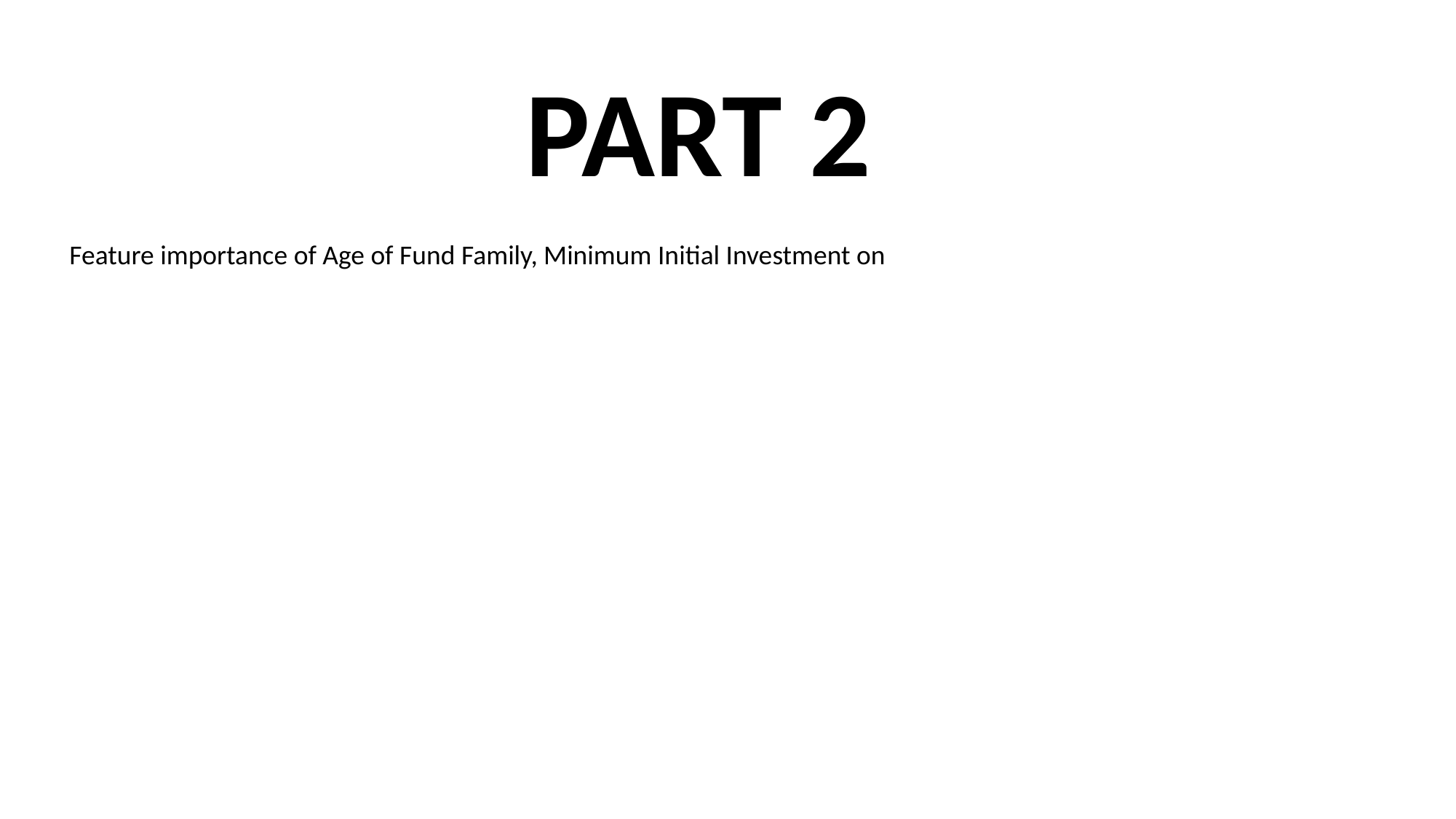

PART 2
Feature importance of Age of Fund Family, Minimum Initial Investment on